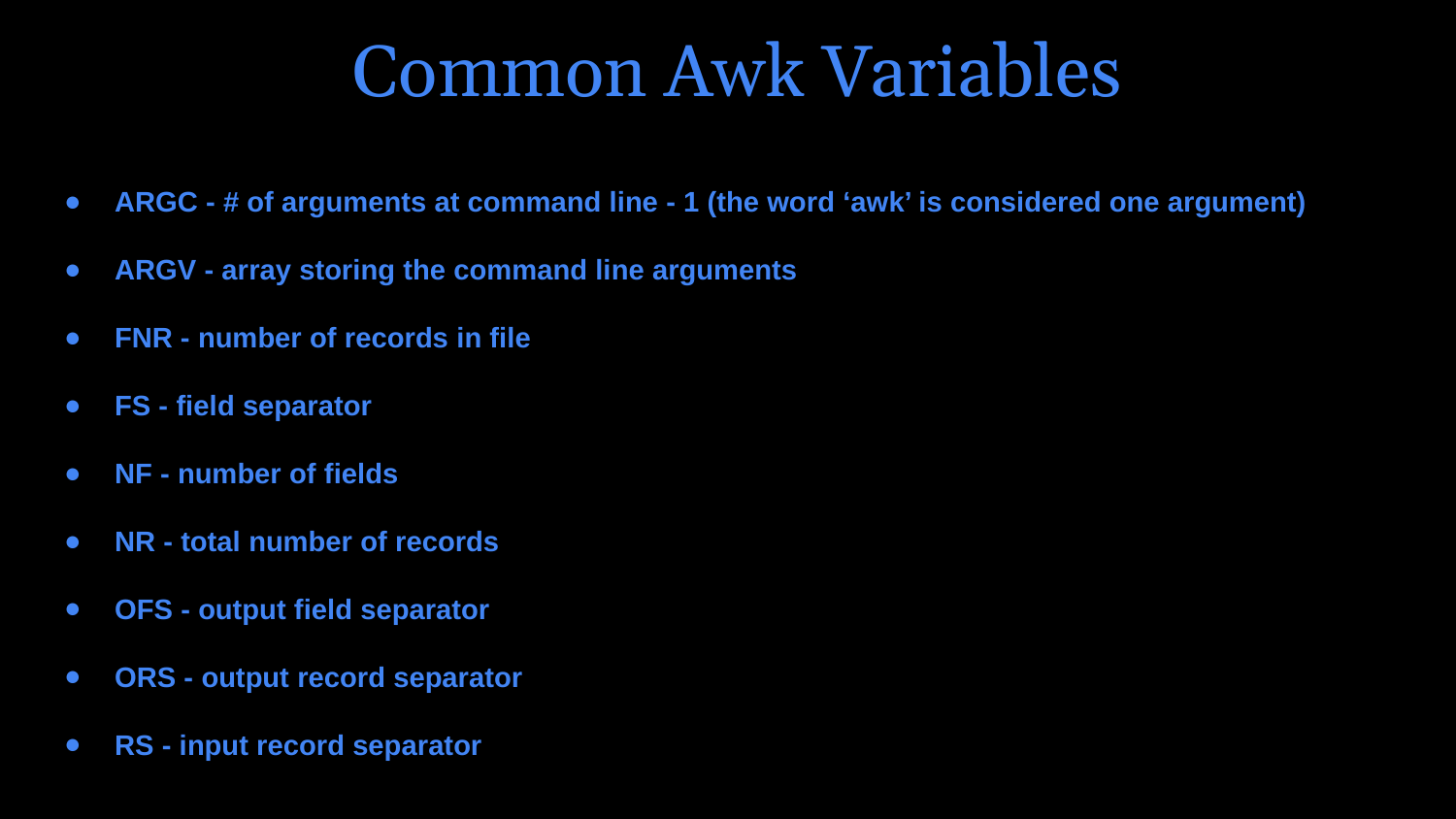

# Common Awk Variables

ARGC - # of arguments at command line - 1 (the word ‘awk’ is considered one argument)

ARGV - array storing the command line arguments

FNR - number of records in file

FS - field separator

NF - number of fields

NR - total number of records

OFS - output field separator

ORS - output record separator

RS - input record separator